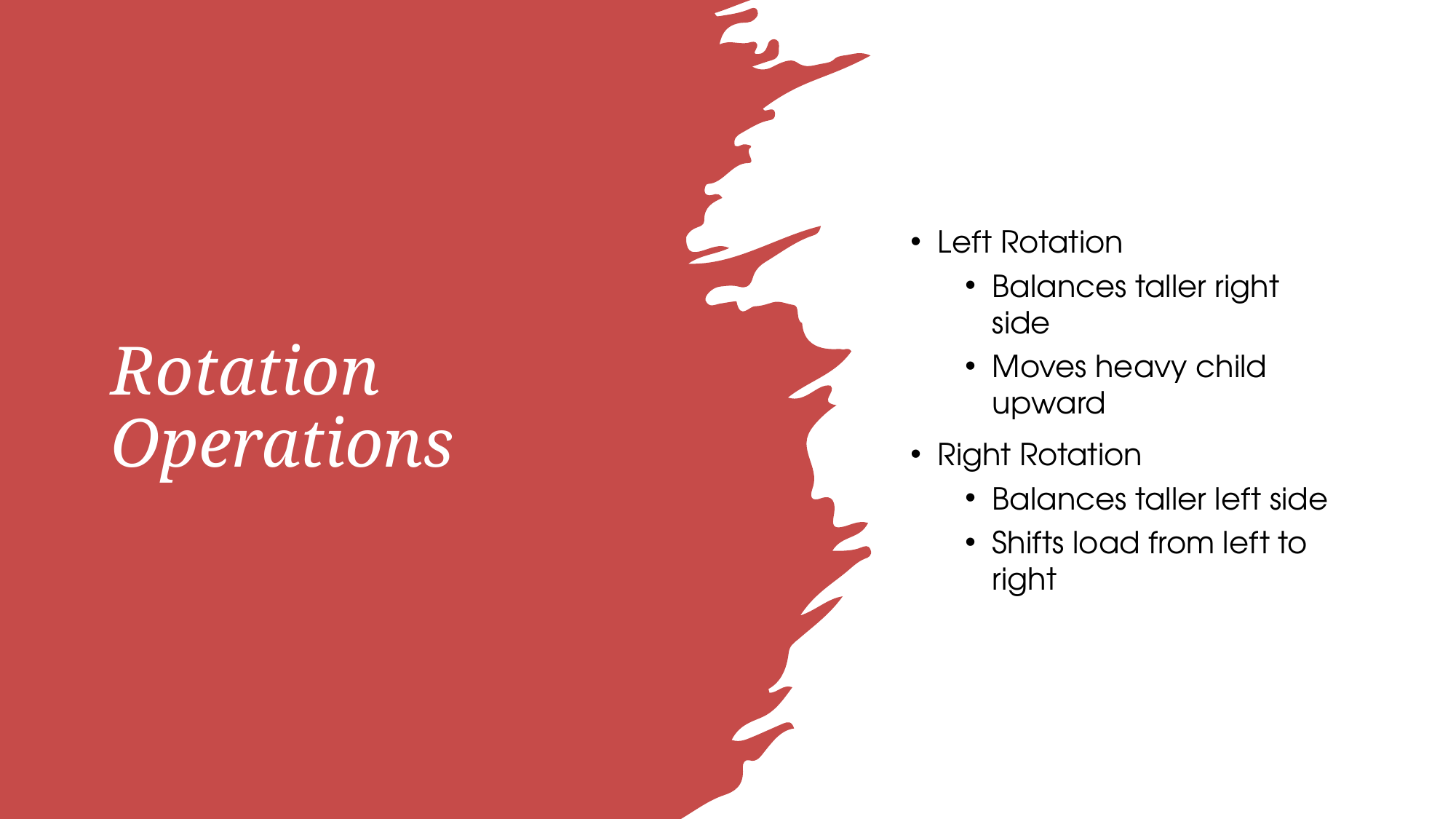

Left Rotation
Balances taller right side
Moves heavy child upward
Right Rotation
Balances taller left side
Shifts load from left to right
# Rotation Operations